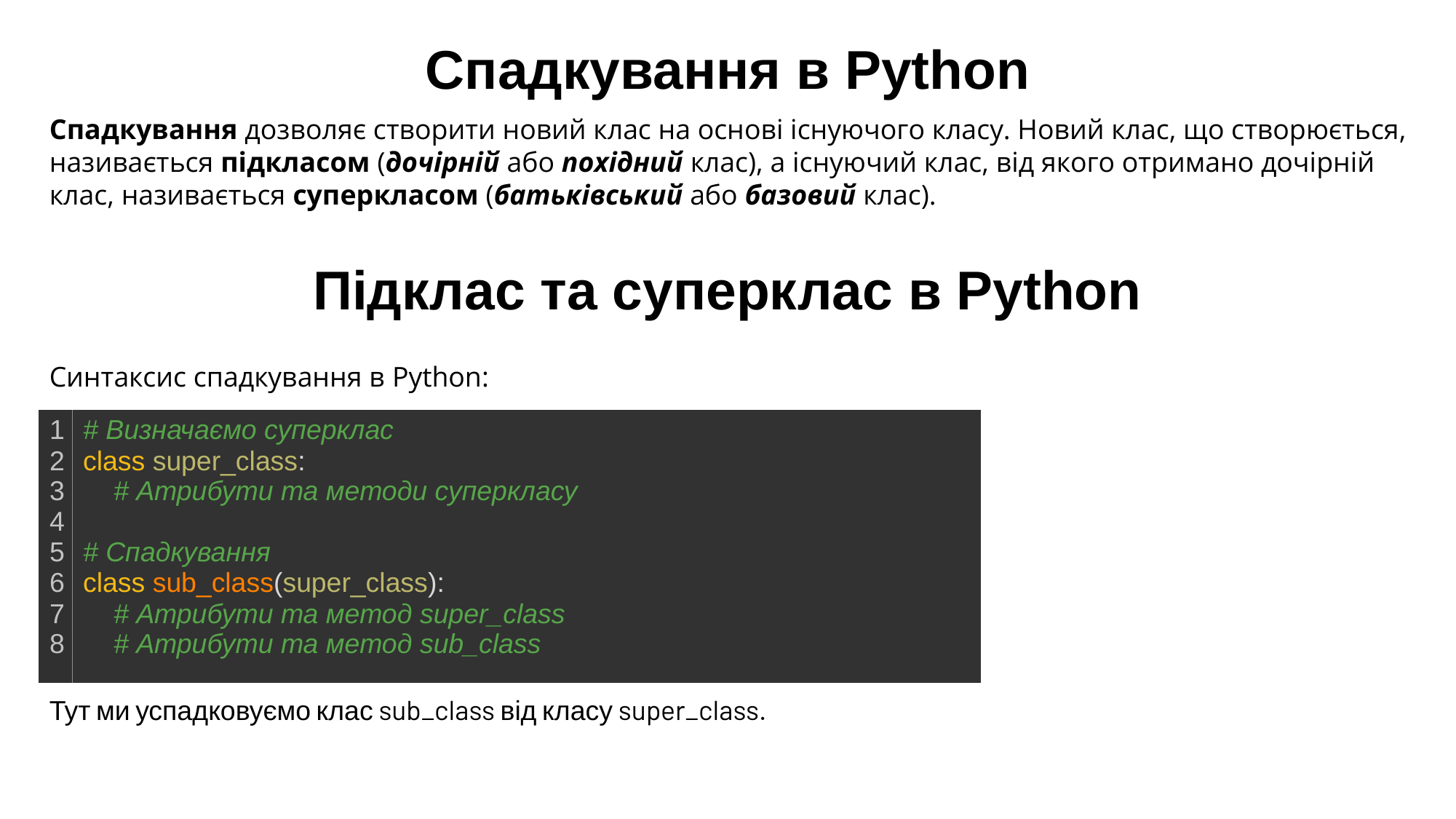

Спадкування в Python
Спадкування дозволяє створити новий клас на основі існуючого класу. Новий клас, що створюється, називається підкласом (дочірній або похідний клас), а існуючий клас, від якого отримано дочірній клас, називається суперкласом (батьківський або базовий клас).

Підклас та суперклас в Python
Синтаксис спадкування в Python:

| 1 2 3 4 5 6 7 8 | # Визначаємо суперклас class super\_class:     # Атрибути та методи суперкласу   # Спадкування class sub\_class(super\_class):     # Атрибути та метод super\_class     # Атрибути та метод sub\_class |
| --- | --- |
Тут ми успадковуємо клас sub_class від класу super_class.